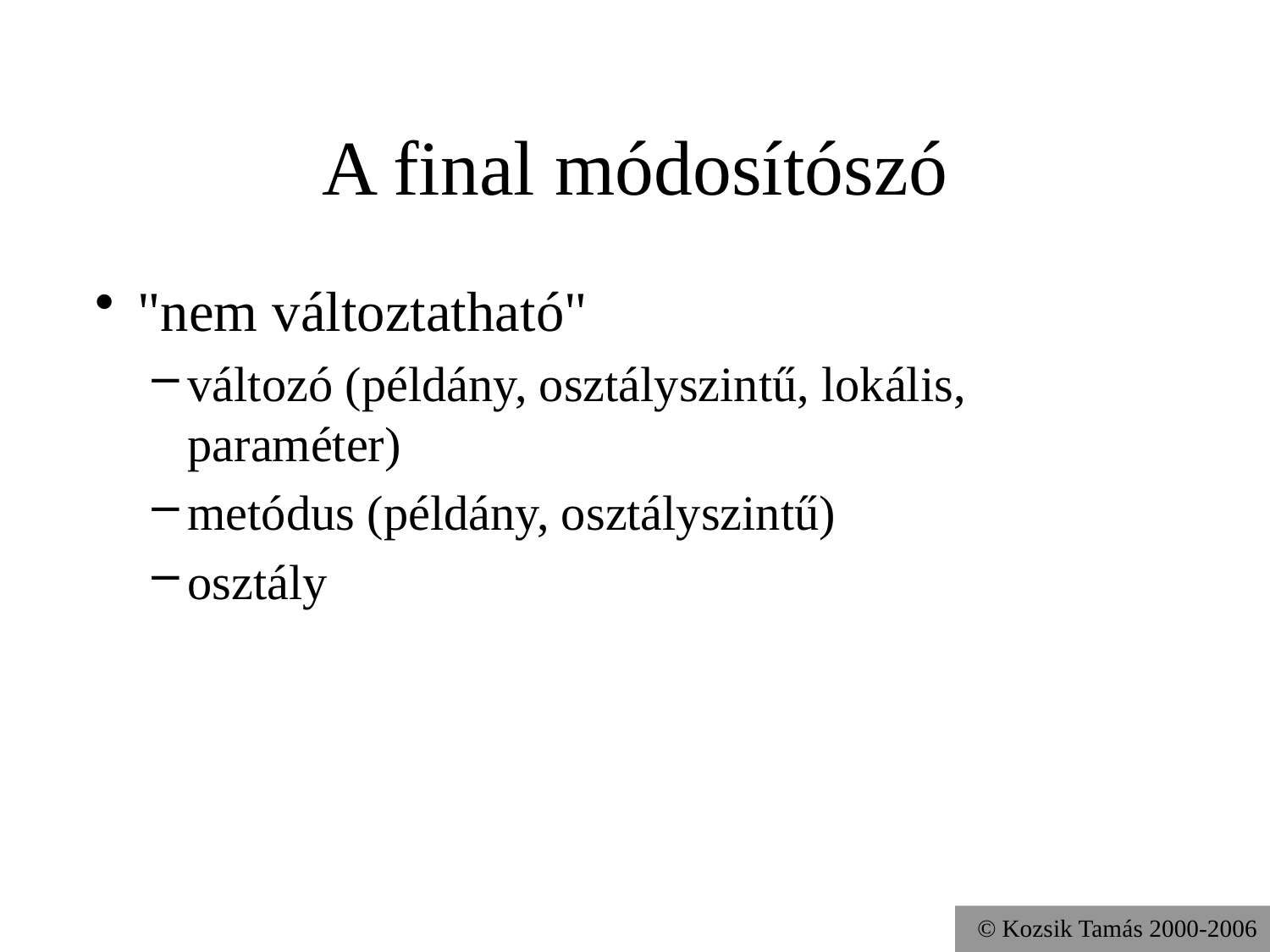

# A final módosítószó
"nem változtatható"
változó (példány, osztályszintű, lokális, paraméter)
metódus (példány, osztályszintű)
osztály
© Kozsik Tamás 2000-2006